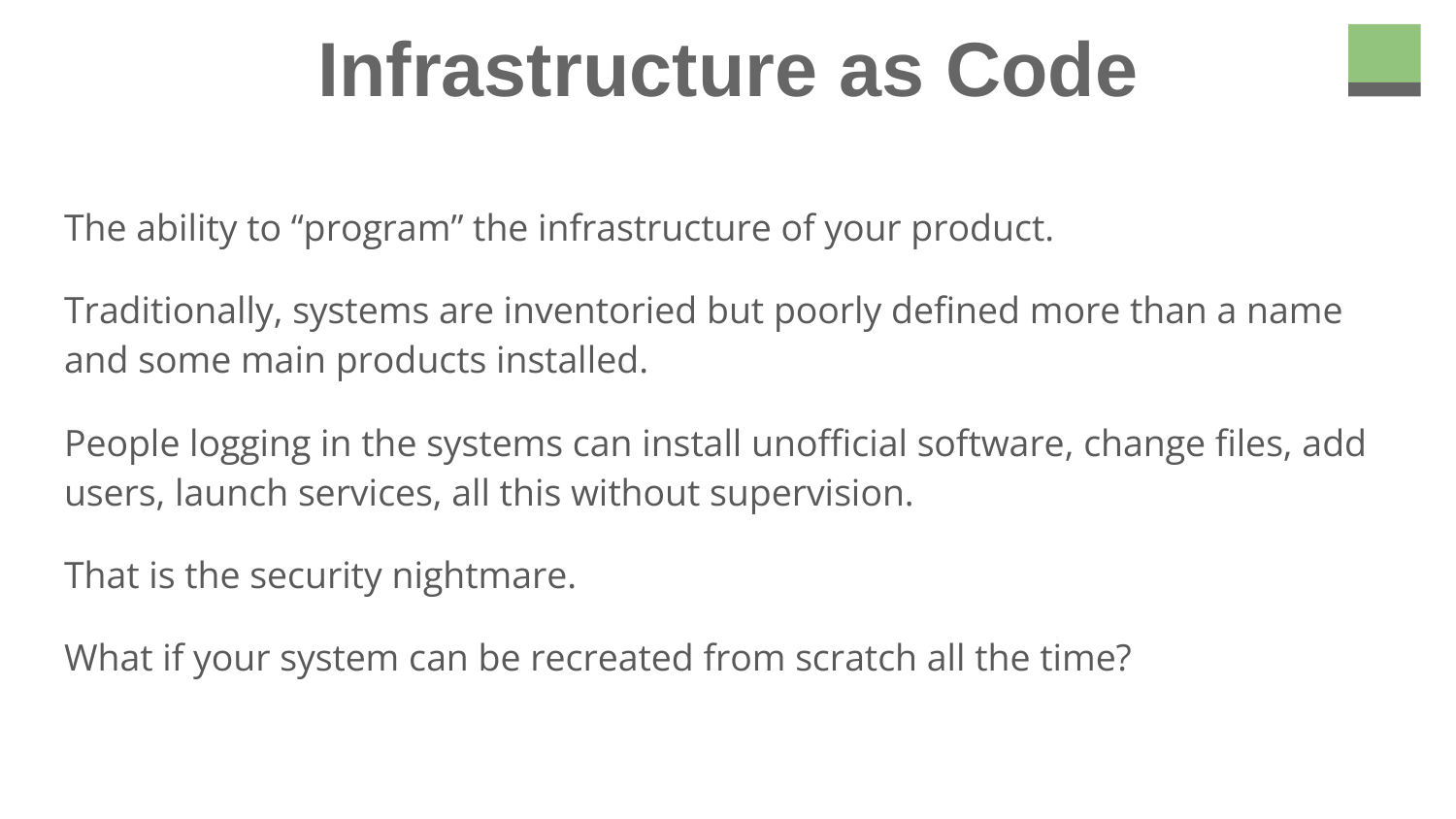

# Infrastructure as Code
The ability to “program” the infrastructure of your product.
Traditionally, systems are inventoried but poorly defined more than a name and some main products installed.
People logging in the systems can install unofficial software, change files, add users, launch services, all this without supervision.
That is the security nightmare.
What if your system can be recreated from scratch all the time?